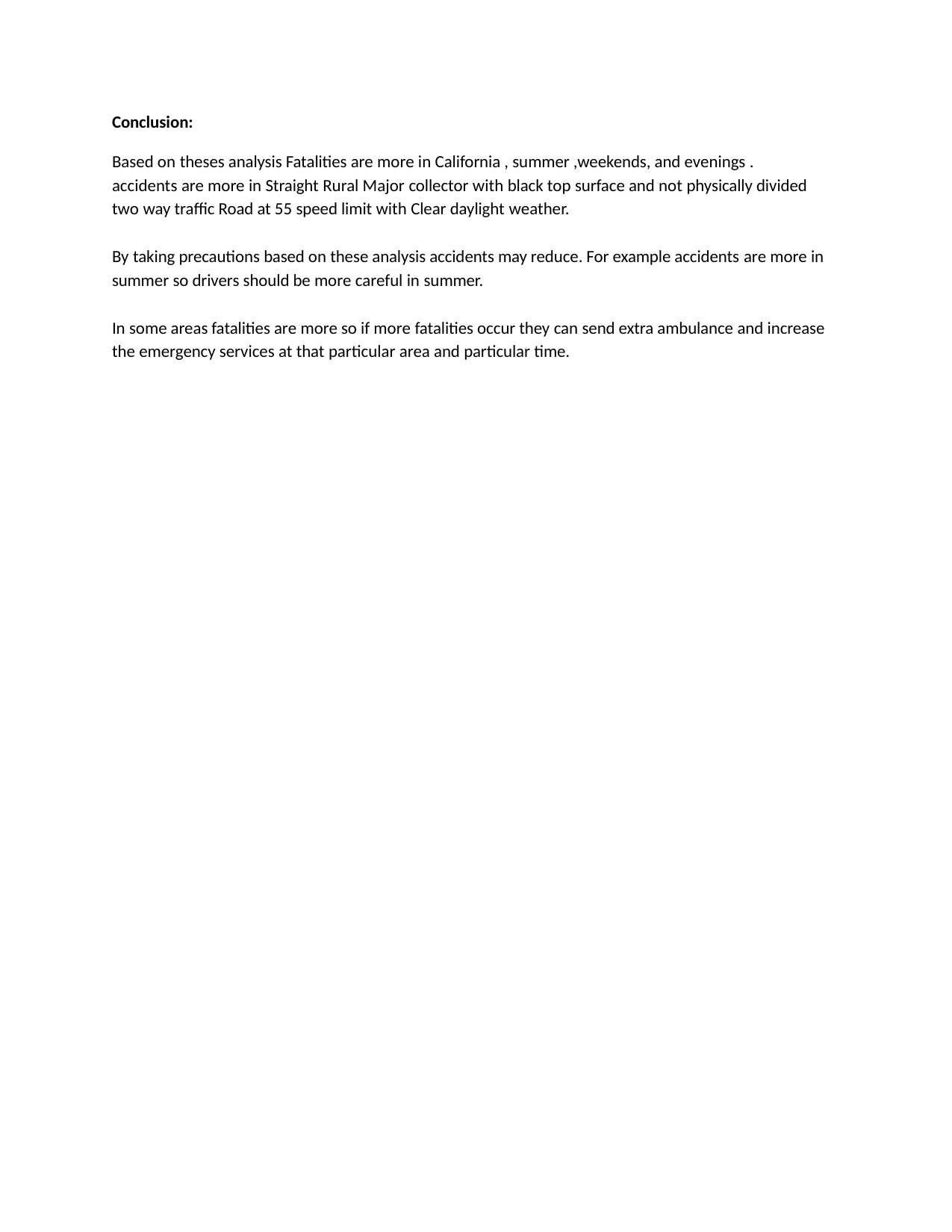

Conclusion:

Based on theses analysis Fatalities are more in California , summer ,weekends, and evenings .  accidents are more in Straight Rural Major collector with black top surface and not physically divided  two way traffic Road at 55 speed limit with Clear daylight weather.

By taking precautions based on these analysis accidents may reduce. For example accidents are more in  summer so drivers should be more careful in summer.

In some areas fatalities are more so if more fatalities occur they can send extra ambulance and increase  the emergency services at that particular area and particular time.